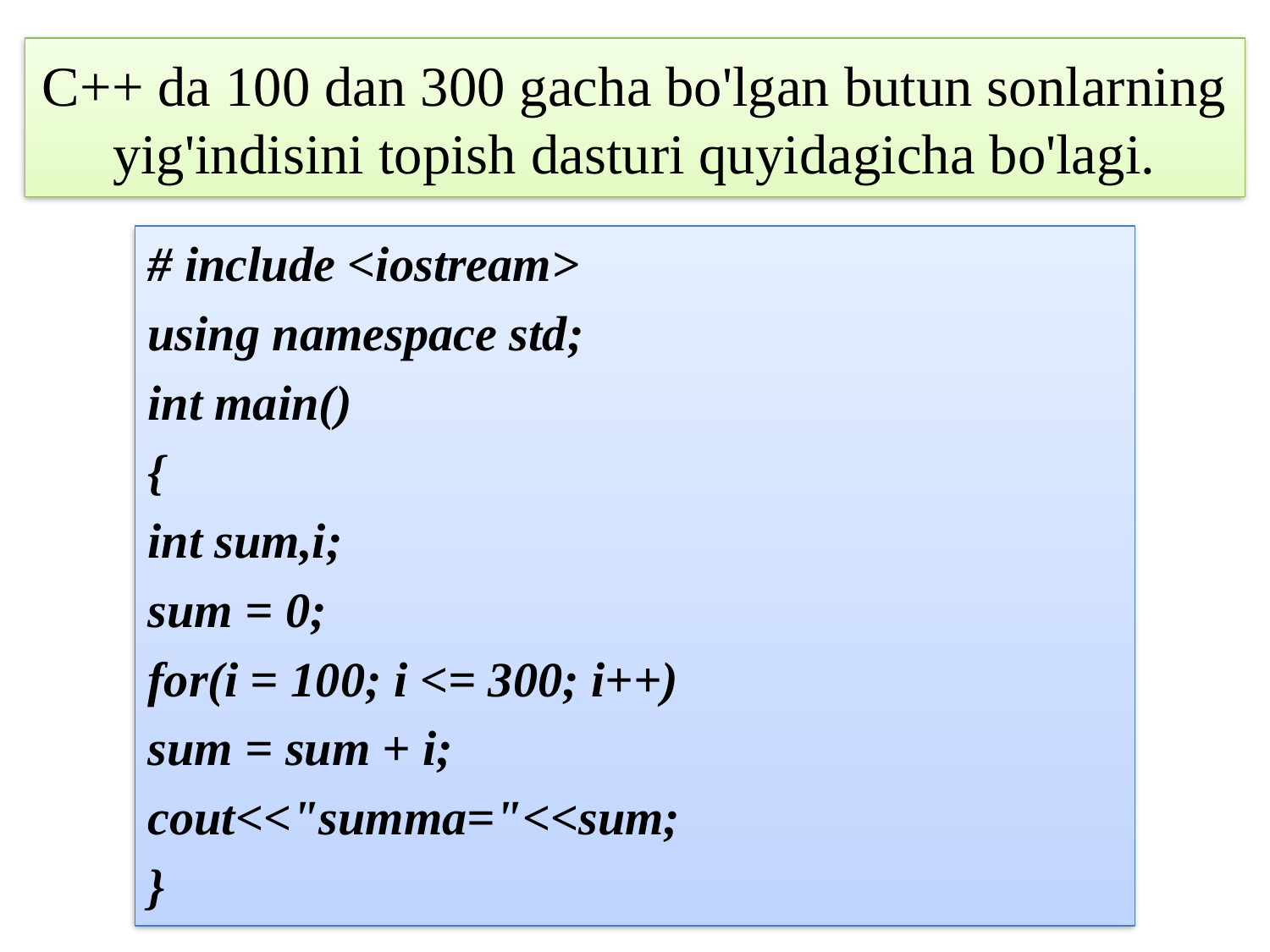

# C++ da 100 dan 300 gacha bo'lgan butun sonlarning yig'indisini topish dasturi quyidagicha bo'lagi.
# include <iostream>
using namespace std;
int main()
{
int sum,i;
sum = 0;
for(i = 100; i <= 300; i++)
sum = sum + i;
cout<<"summa="<<sum;
}